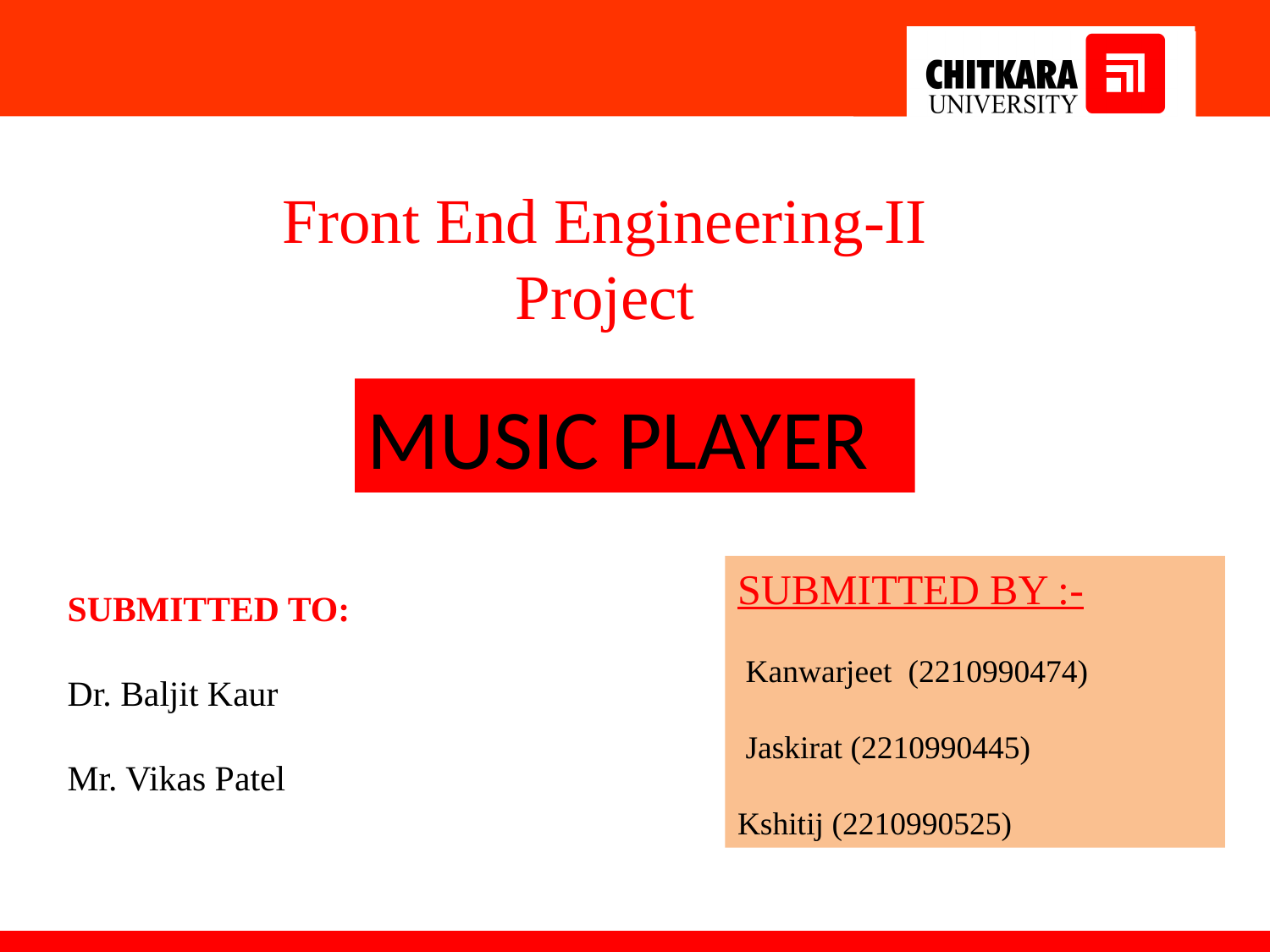

Front End Engineering-II
Project
MUSIC PLAYER
SUBMITTED BY :-

 Kanwarjeet  (2210990474)

 Jaskirat (2210990445)

Kshitij (2210990525)
SUBMITTED TO:

Dr. Baljit Kaur

Mr. Vikas Patel